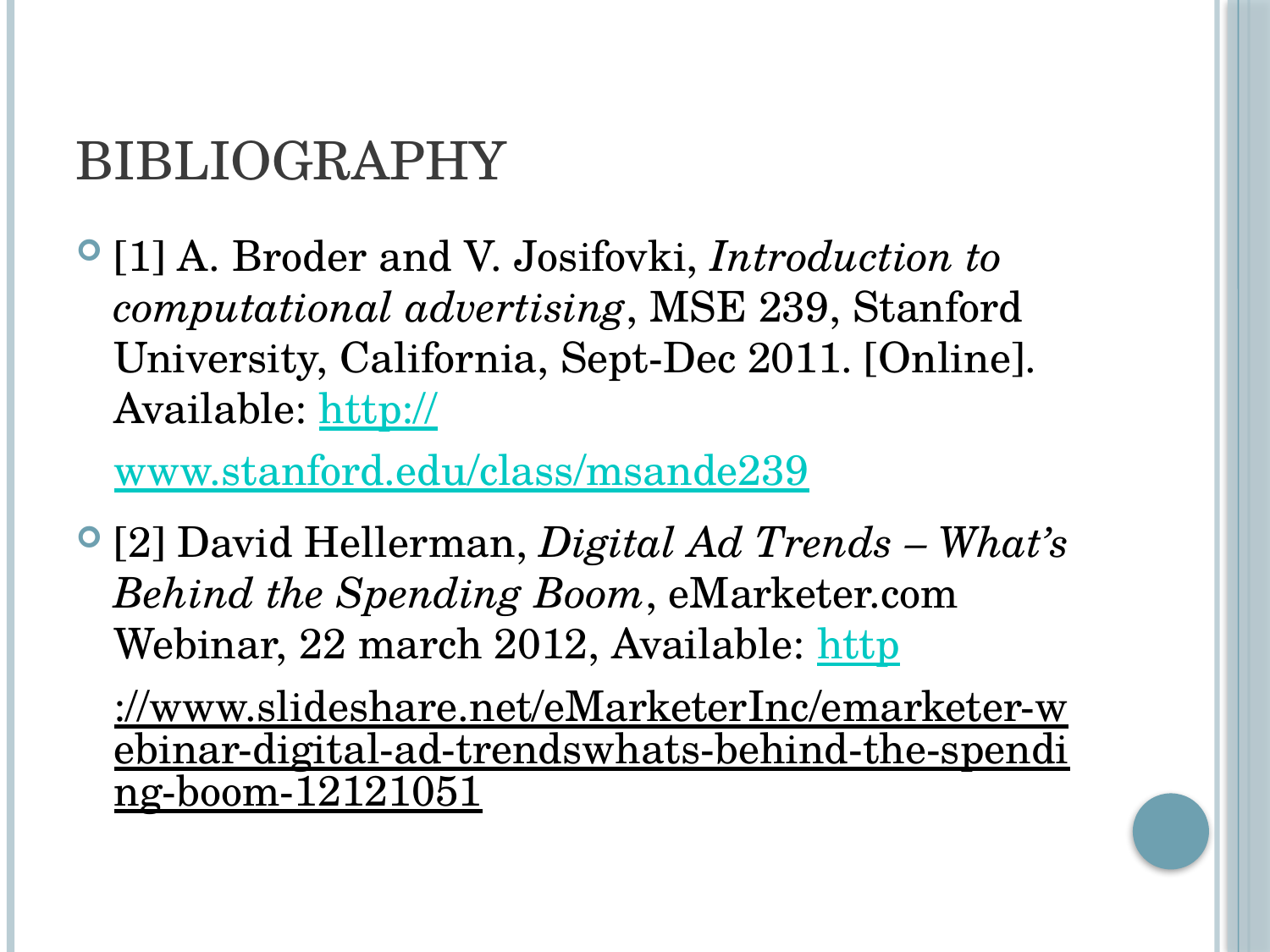

# Bibliography
[1] A. Broder and V. Josifovki, Introduction to computational advertising, MSE 239, Stanford University, California, Sept-Dec 2011. [Online]. Available: http://www.stanford.edu/class/msande239
[2] David Hellerman, Digital Ad Trends – What’s Behind the Spending Boom, eMarketer.com Webinar, 22 march 2012, Available: http://www.slideshare.net/eMarketerInc/emarketer-webinar-digital-ad-trendswhats-behind-the-spending-boom-12121051